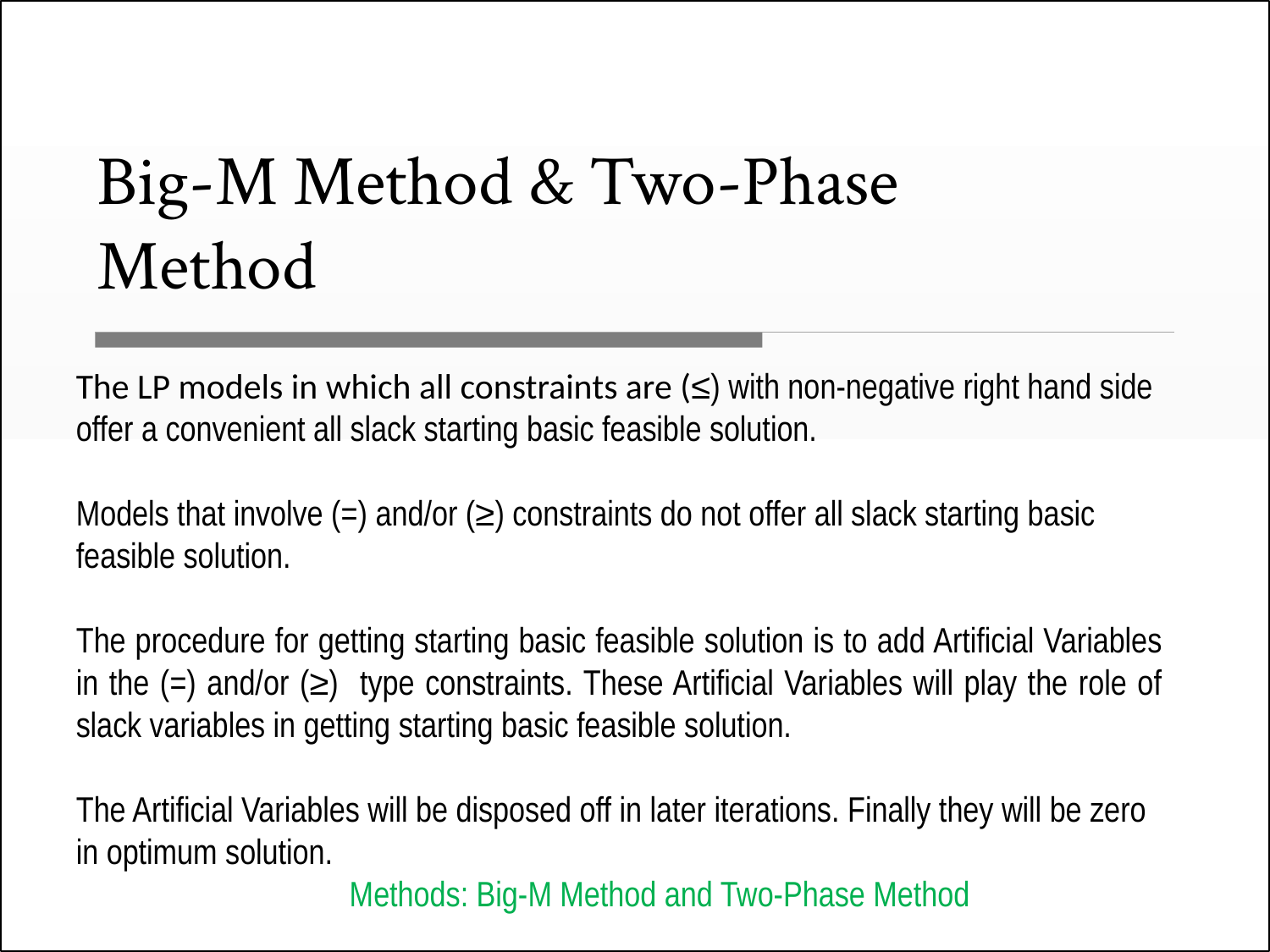

Big-M Method & Two-Phase Method

The LP models in which all constraints are (≤) with non-negative right hand side offer a convenient all slack starting basic feasible solution.

Models that involve (=) and/or (≥) constraints do not offer all slack starting basic feasible solution.

The procedure for getting starting basic feasible solution is to add Artificial Variables in the (=) and/or (≥)  type constraints. These Artificial Variables will play the role of slack variables in getting starting basic feasible solution.

The Artificial Variables will be disposed off in later iterations. Finally they will be zero in optimum solution.
                                  Methods: Big-M Method and Two-Phase Method